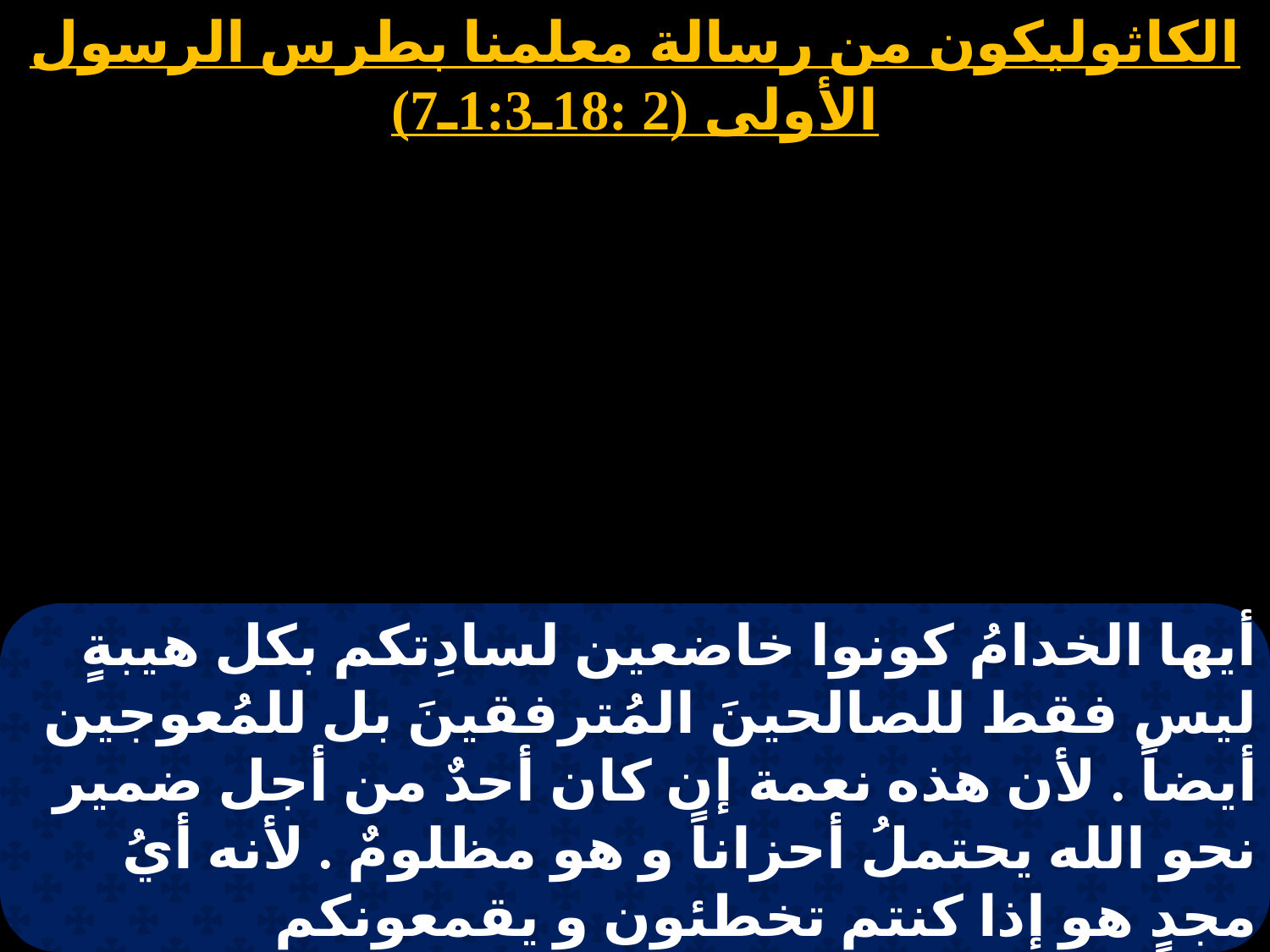

الكاثوليكون من رسالة معلمنا بطرس الرسول الأولى (2 :18ـ1:3ـ7)
أيها الخدامُ كونوا خاضعين لسادِتكم بكل هيبةٍ ليس فقط للصالحينَ المُترفقينَ بل للمُعوجين أيضاً . لأن هذه نعمة إن كان أحدٌ من أجل ضمير نحو الله يحتملُ أحزاناً و هو مظلومٌ . لأنه أيُ مجدٍ هو إذا كنتم تخطئون و يقمعونكم فتصبرونَ . لكي إذا